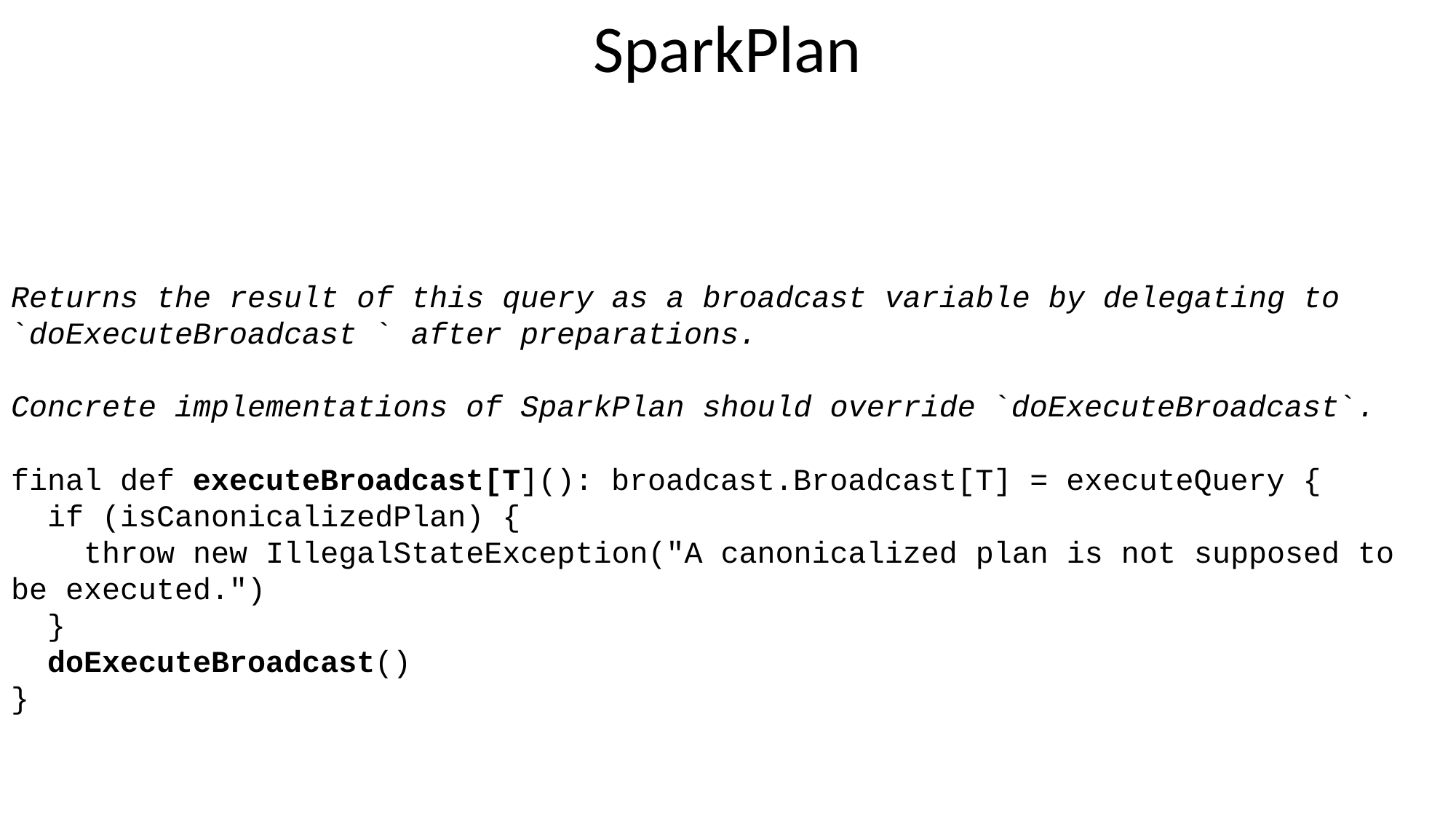

# SparkPlan
Returns the result of this query as a broadcast variable by delegating to
`doExecuteBroadcast ` after preparations.
Concrete implementations of SparkPlan should override `doExecuteBroadcast`.
final def executeBroadcast[T](): broadcast.Broadcast[T] = executeQuery {
  if (isCanonicalizedPlan) {
    throw new IllegalStateException("A canonicalized plan is not supposed to be executed.")
  }
  doExecuteBroadcast()
}